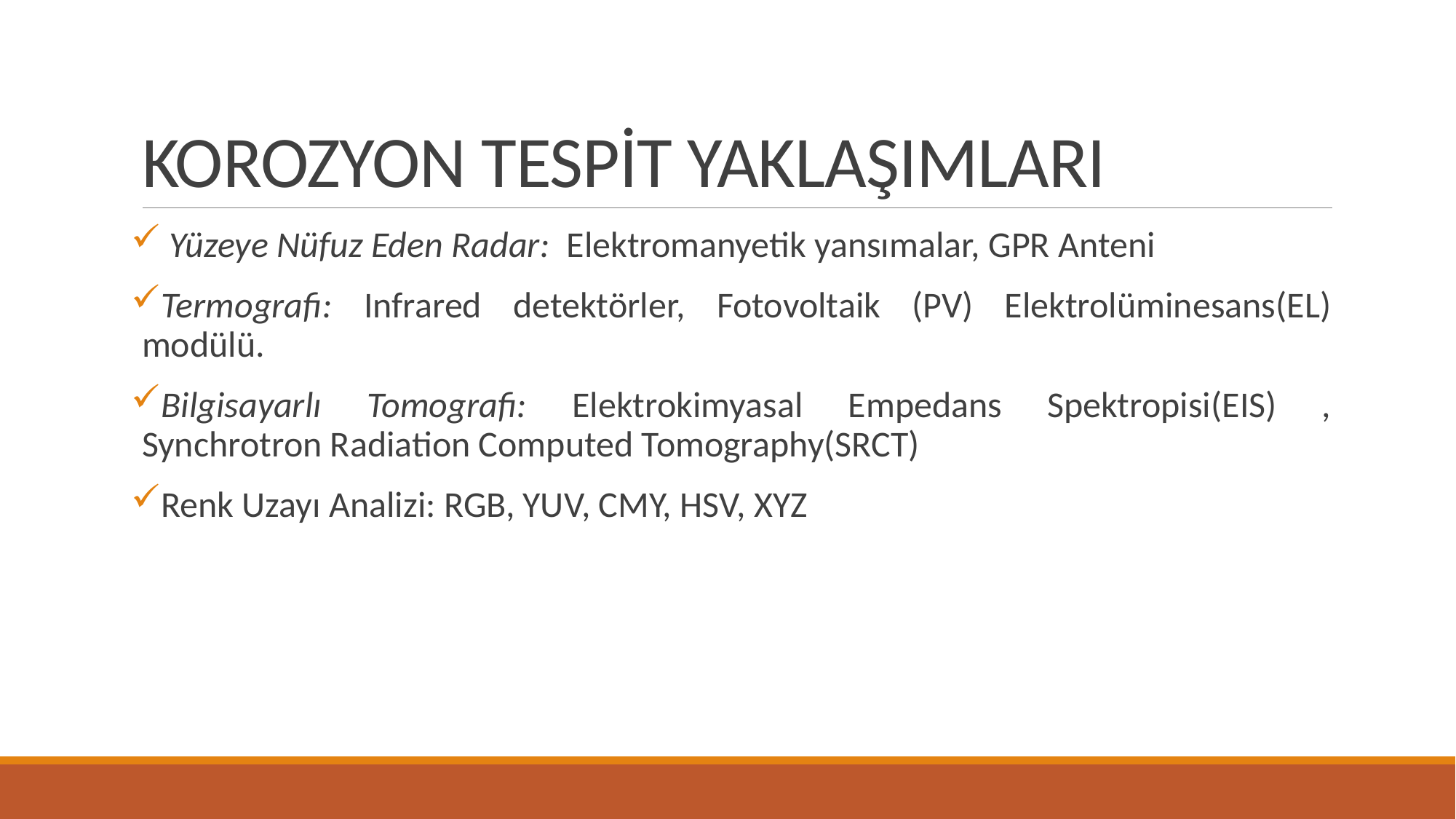

# KOROZYON TESPİT YAKLAŞIMLARI
 Yüzeye Nüfuz Eden Radar:  Elektromanyetik yansımalar, GPR Anteni
Termografi: Infrared detektörler, Fotovoltaik (PV) Elektrolüminesans(EL) modülü.
Bilgisayarlı Tomografi: Elektrokimyasal Empedans Spektropisi(EIS) , Synchrotron Radiation Computed Tomography(SRCT)
Renk Uzayı Analizi: RGB, YUV, CMY, HSV, XYZ